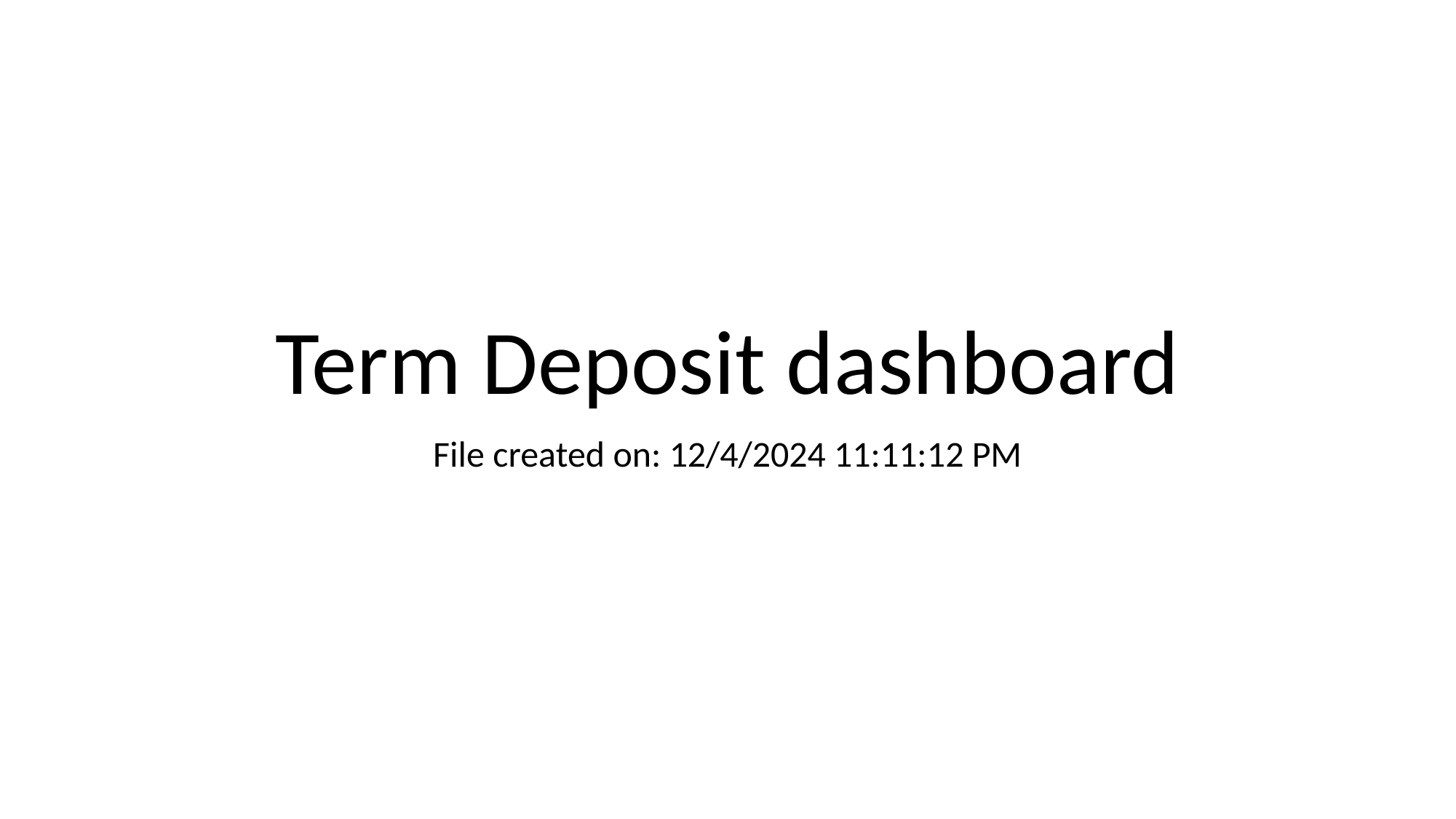

# Term Deposit dashboard
File created on: 12/4/2024 11:11:12 PM